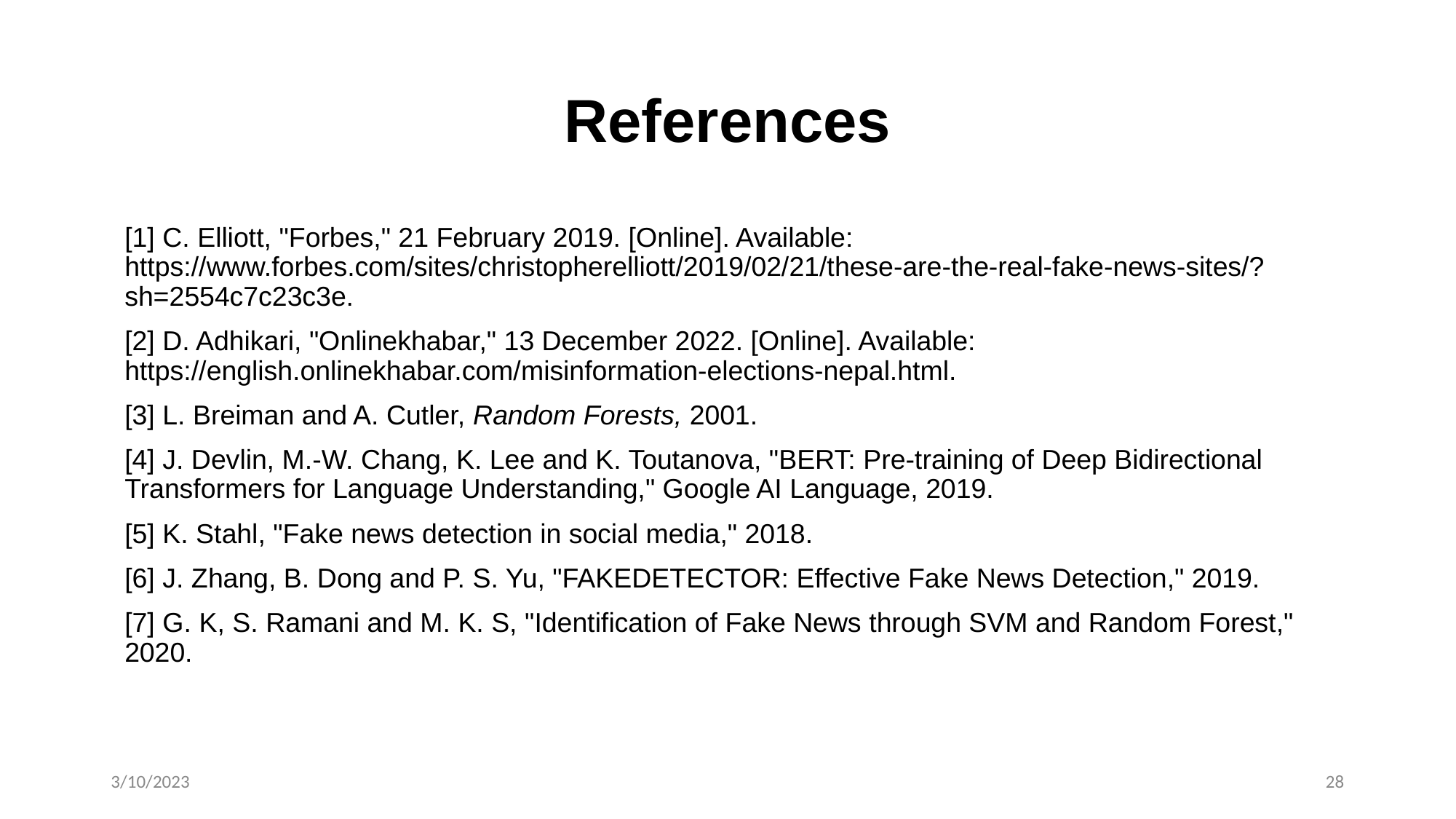

# References
[1] C. Elliott, "Forbes," 21 February 2019. [Online]. Available: https://www.forbes.com/sites/christopherelliott/2019/02/21/these-are-the-real-fake-news-sites/?sh=2554c7c23c3e.
[2] D. Adhikari, "Onlinekhabar," 13 December 2022. [Online]. Available: https://english.onlinekhabar.com/misinformation-elections-nepal.html.
[3] L. Breiman and A. Cutler, Random Forests, 2001.
[4] J. Devlin, M.-W. Chang, K. Lee and K. Toutanova, "BERT: Pre-training of Deep Bidirectional Transformers for Language Understanding," Google AI Language, 2019.
[5] K. Stahl, "Fake news detection in social media," 2018.
[6] J. Zhang, B. Dong and P. S. Yu, "FAKEDETECTOR: Effective Fake News Detection," 2019.
[7] G. K, S. Ramani and M. K. S, "Identification of Fake News through SVM and Random Forest," 2020.

3/10/2023
28